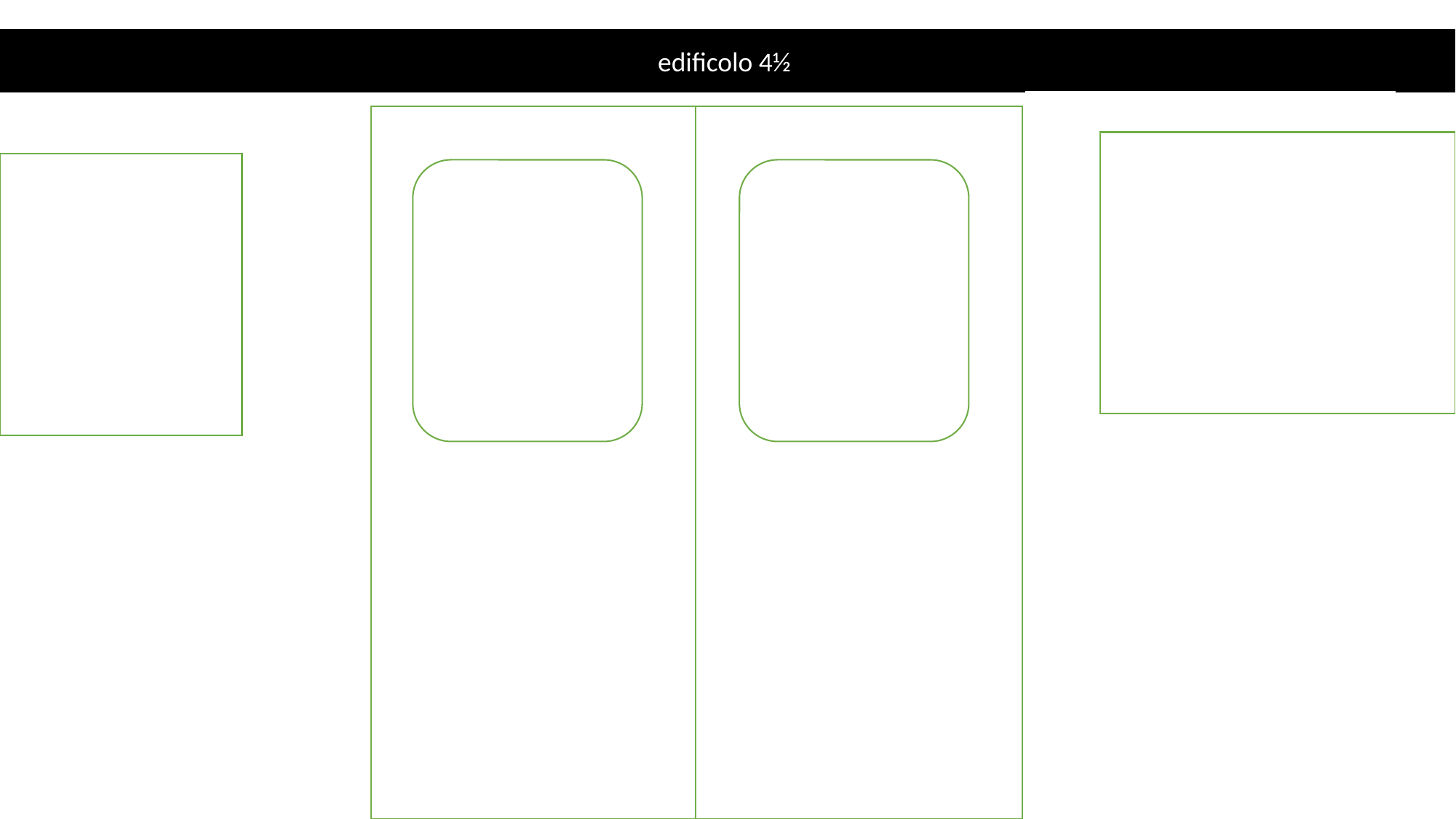

edificolo 4½

Transit to building 5v via    he